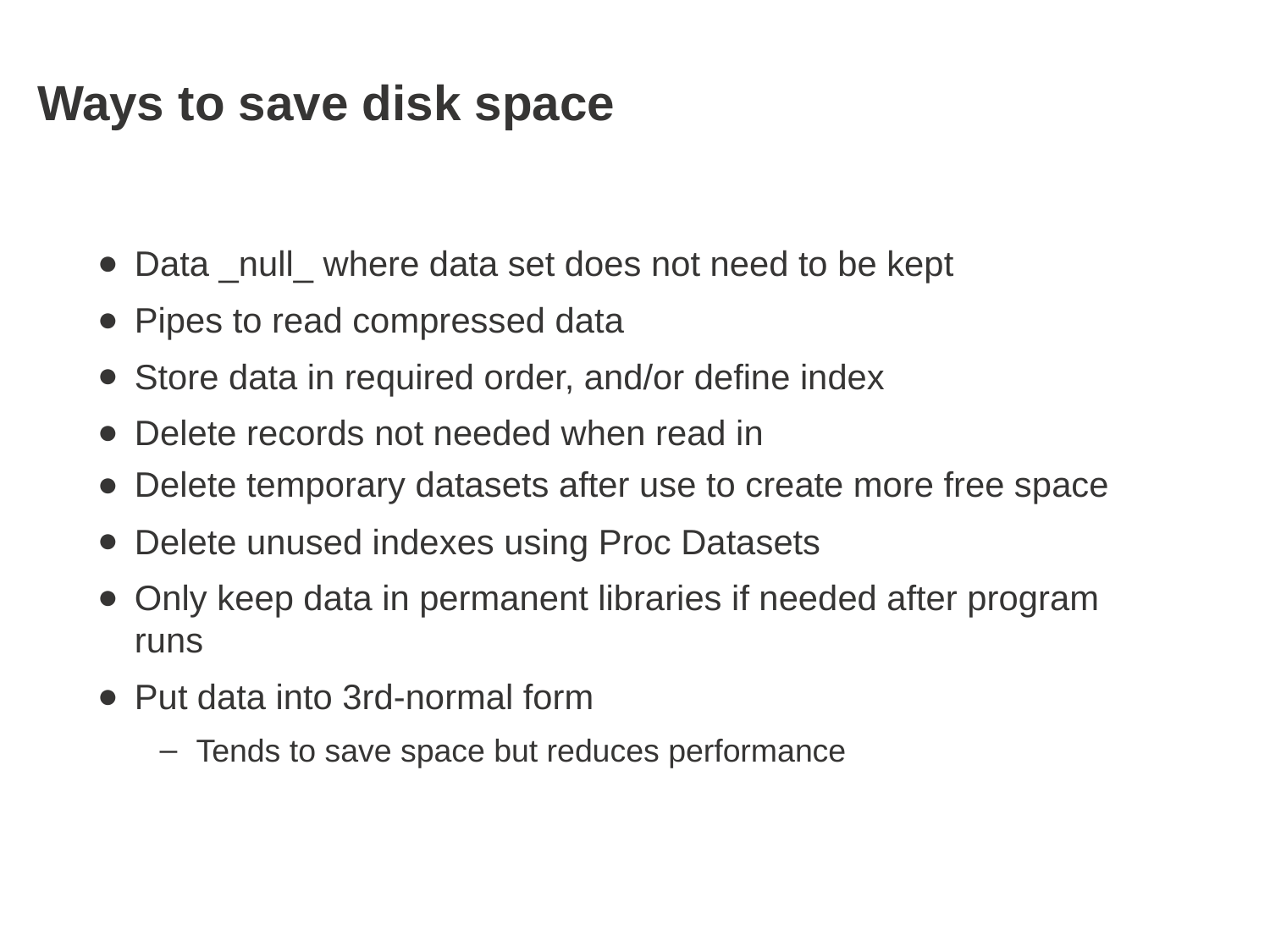

# Ways to save disk space
Data _null_ where data set does not need to be kept
Pipes to read compressed data
Store data in required order, and/or define index
Delete records not needed when read in
Delete temporary datasets after use to create more free space
Delete unused indexes using Proc Datasets
Only keep data in permanent libraries if needed after program runs
Put data into 3rd-normal form
Tends to save space but reduces performance